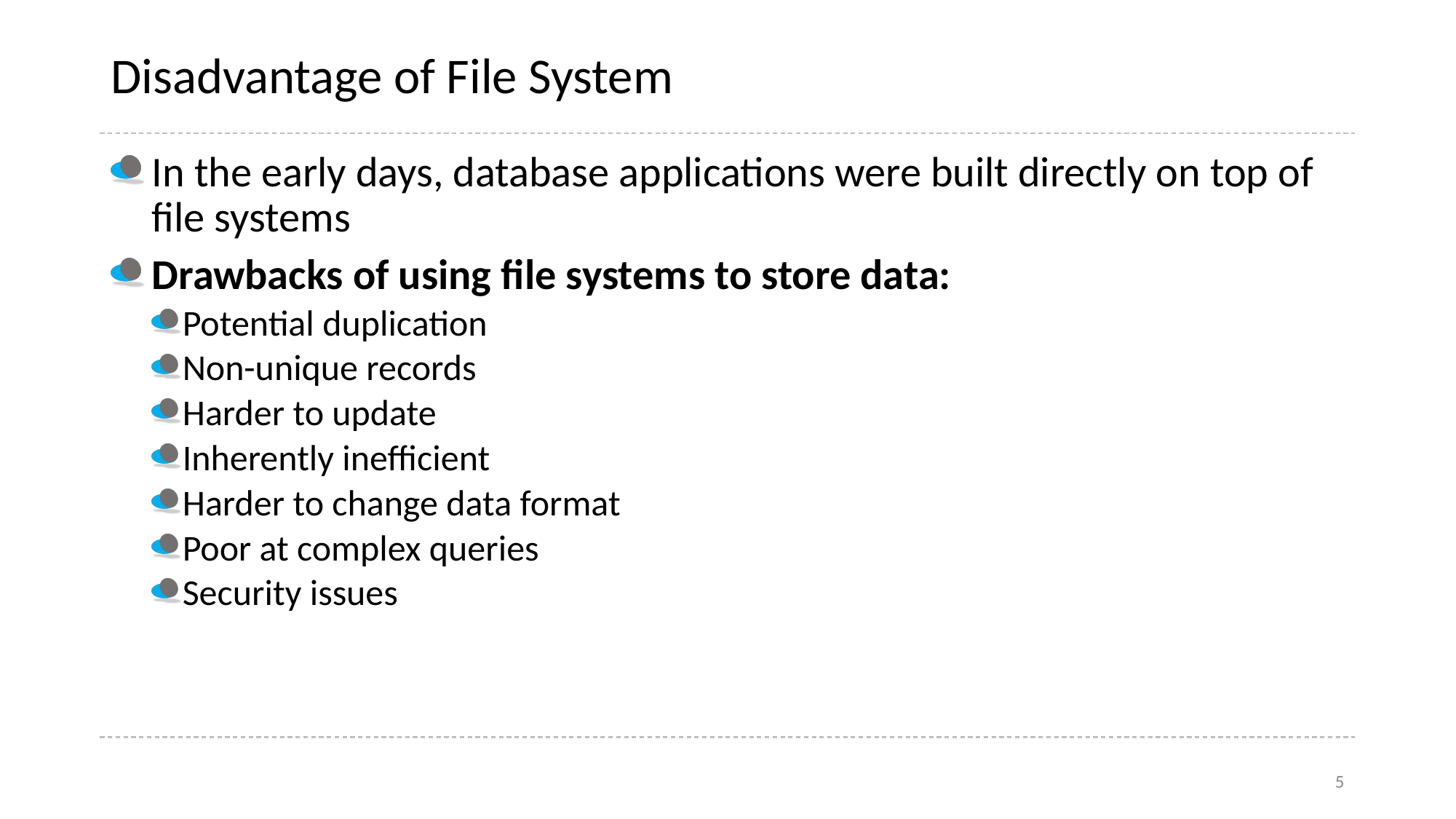

# Disadvantage of File System
In the early days, database applications were built directly on top of file systems
Drawbacks of using file systems to store data:
Potential duplication
Non-unique records
Harder to update
Inherently inefficient
Harder to change data format
Poor at complex queries
Security issues

5